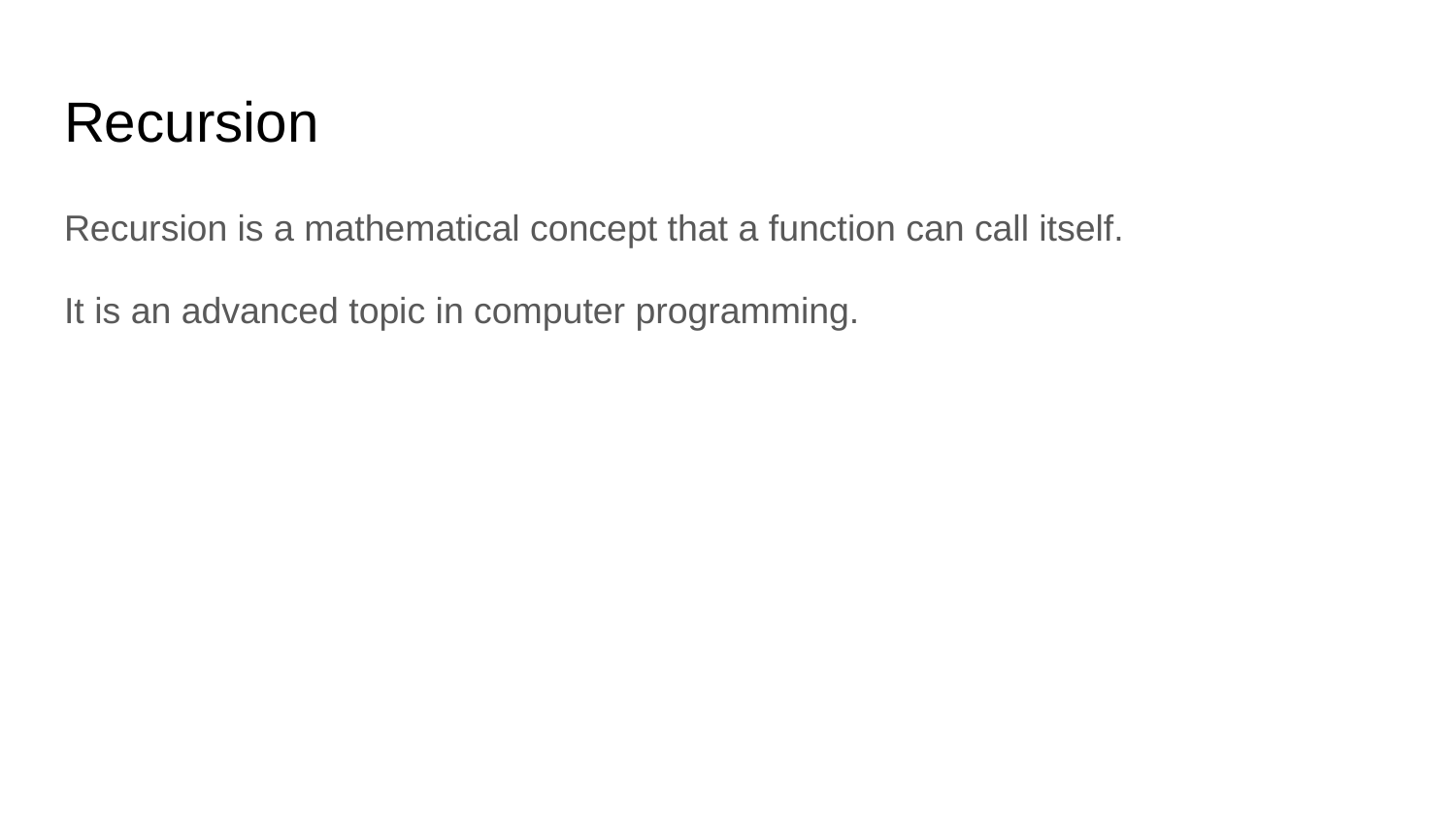

# Recursion
Recursion is a mathematical concept that a function can call itself.
It is an advanced topic in computer programming.